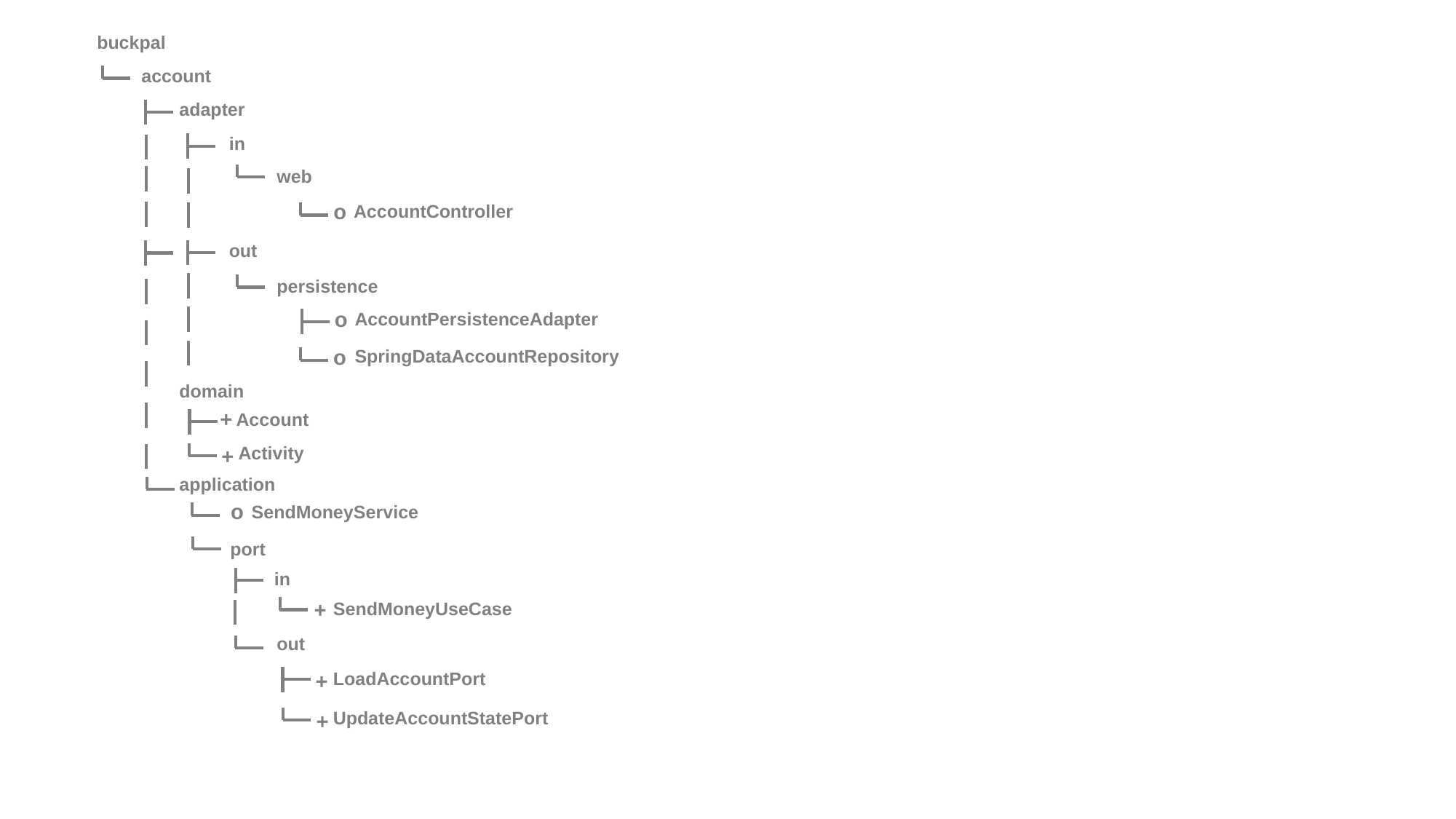

buckpal
account
adapter
in
web
o
AccountController
out
persistence
o
AccountPersistenceAdapter
o
SpringDataAccountRepository
domain
+
Account
Activity
+
application
o
SendMoneyService
port
in
+
SendMoneyUseCase
out
LoadAccountPort
+
UpdateAccountStatePort
+